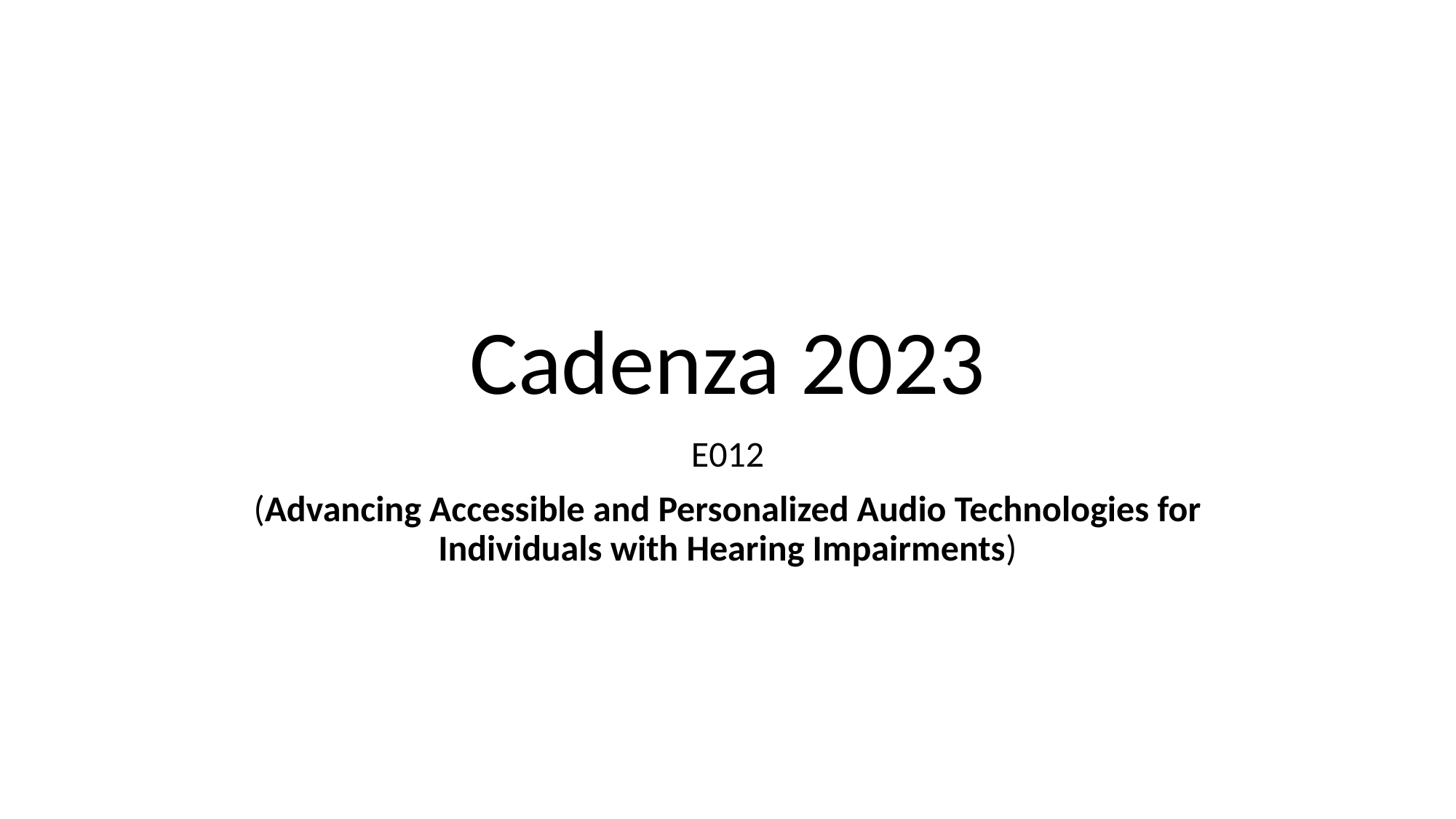

# Cadenza 2023
E012
(Advancing Accessible and Personalized Audio Technologies for Individuals with Hearing Impairments)